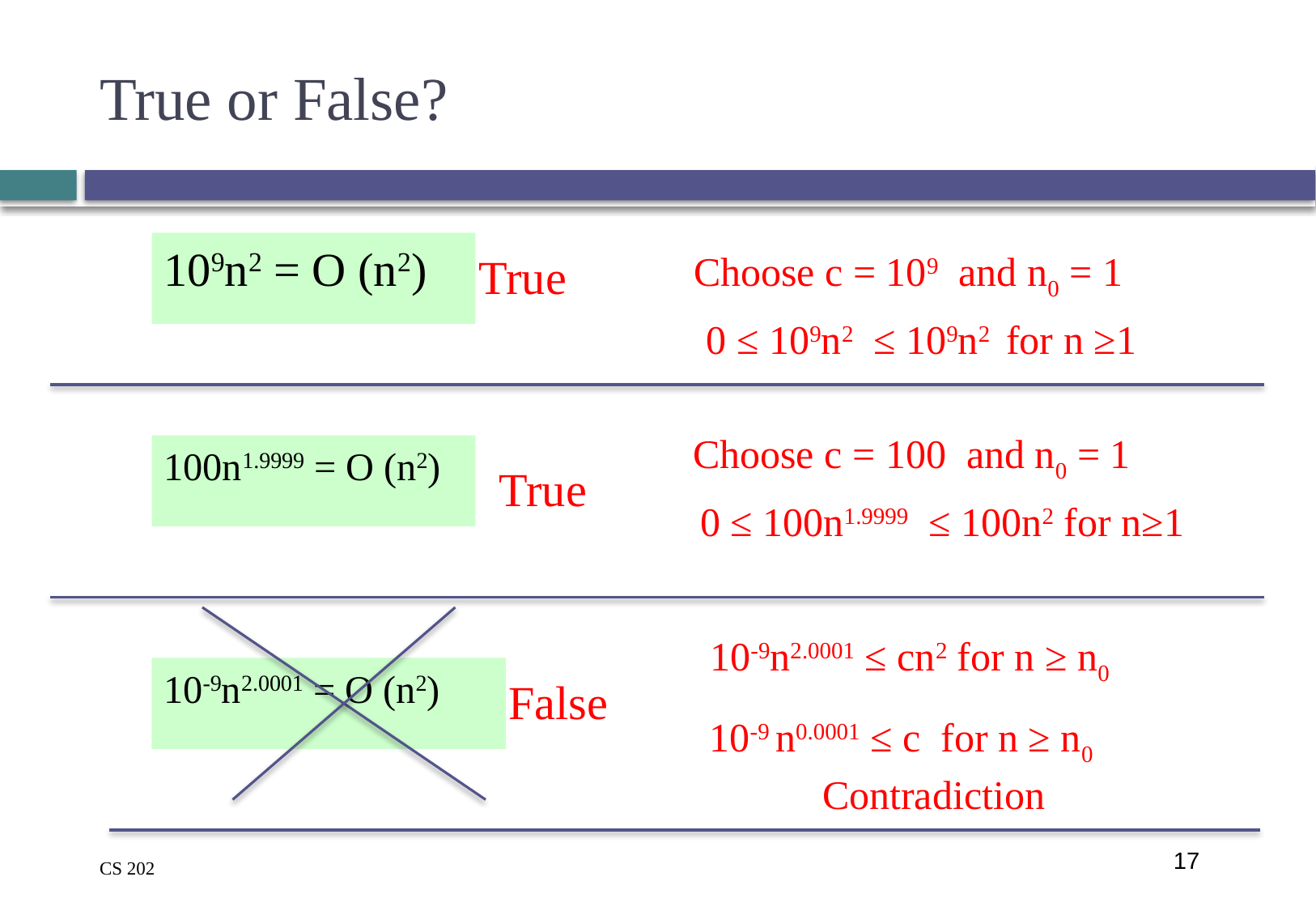

# True or False?
True
Choose c = 109  and n0 = 1
109n2 = O (n2)
0 ≤ 109n2  ≤ 109n2  for n ≥1
Choose c = 100  and n0 = 1
True
100n1.9999 = O (n2)
0 ≤ 100n1.9999  ≤ 100n2 for n≥1
10-9n2.0001 ≤ cn2 for n ≥ n0
False
10-9n2.0001 = O (n2)
10-9 n0.0001 ≤ c  for n ≥ n0
Contradiction